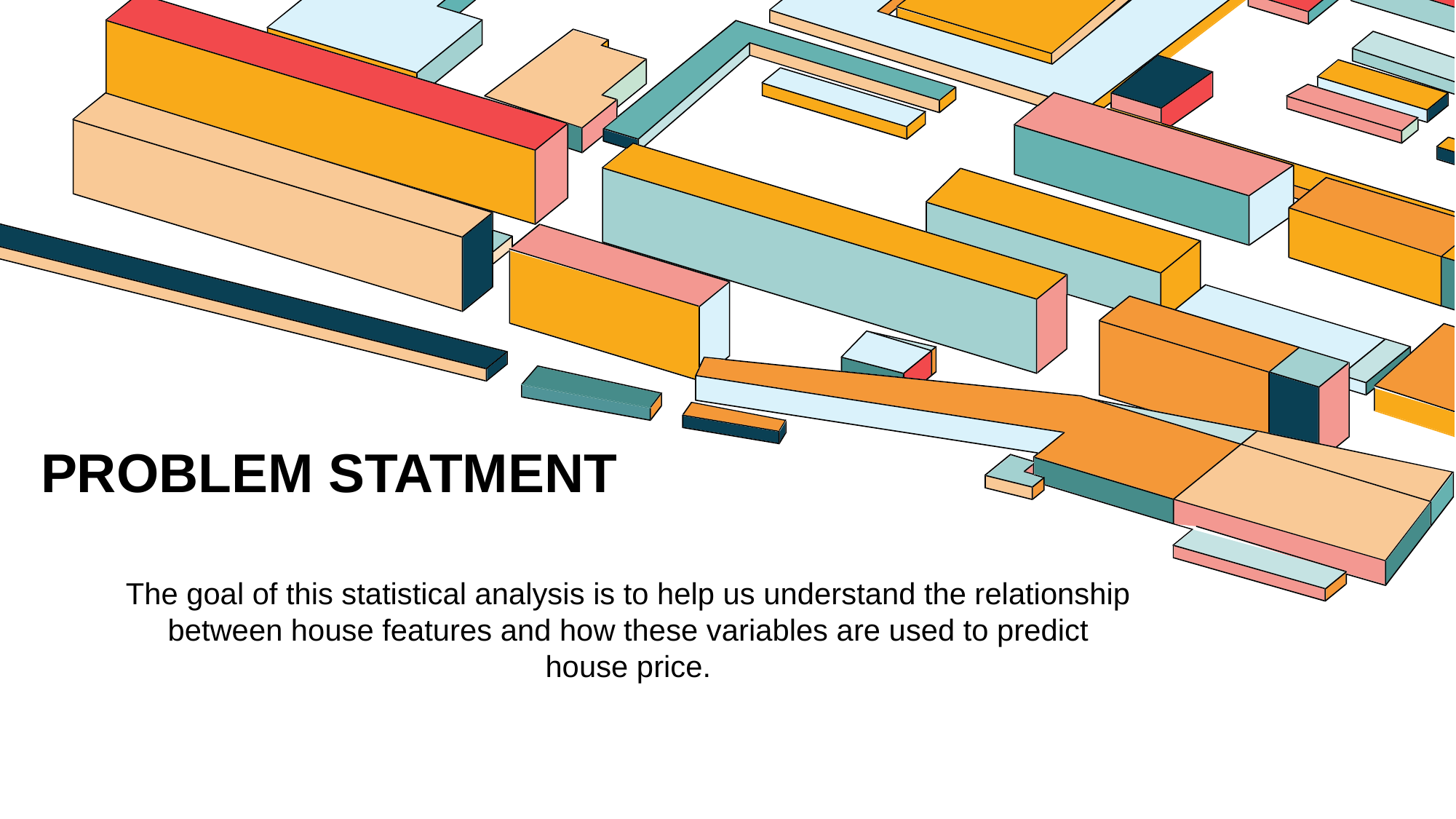

# PROBLEM STATMENT
The goal of this statistical analysis is to help us understand the relationship between house features and how these variables are used to predict house price.